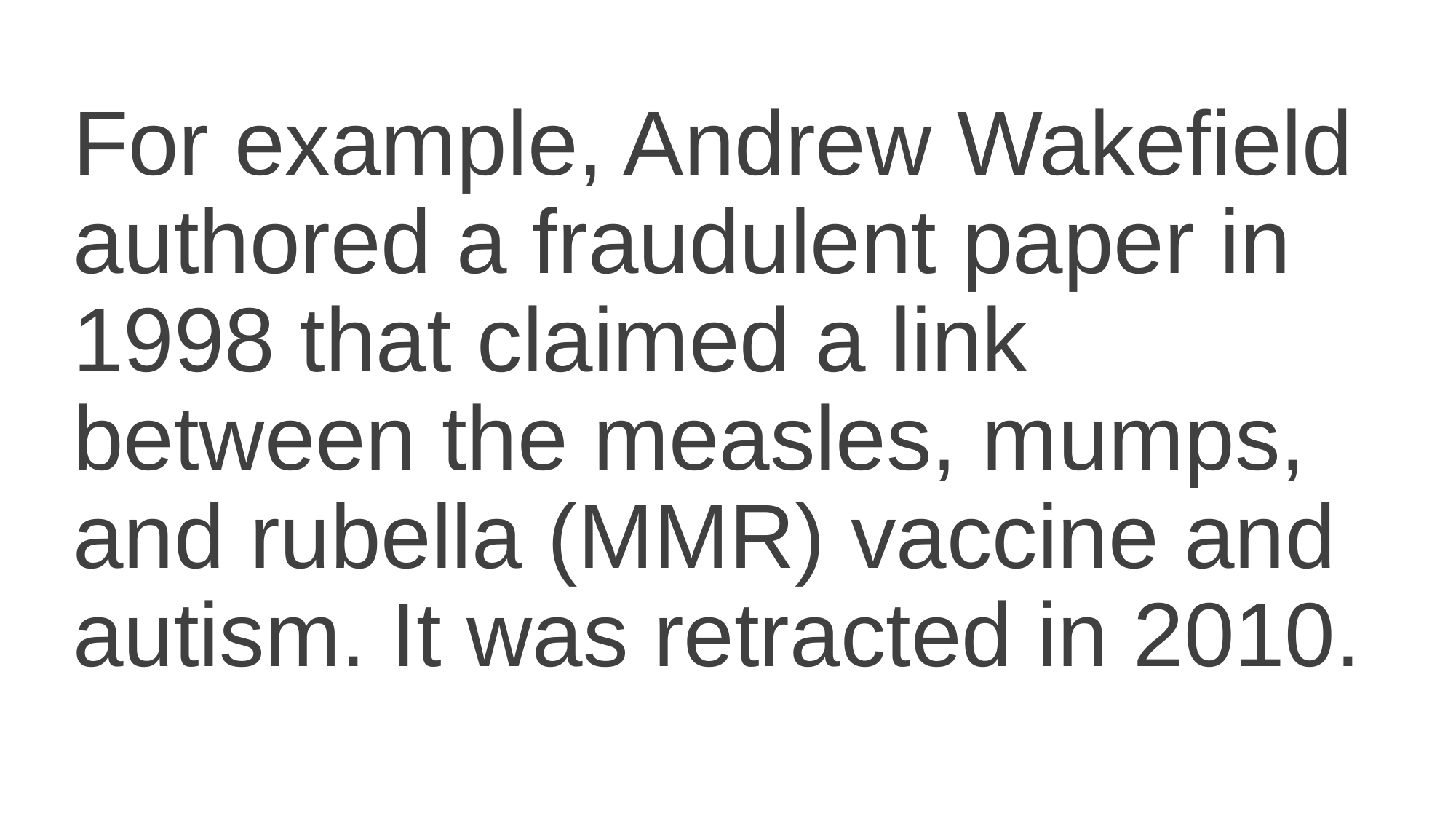

For example, Andrew Wakefield authored a fraudulent paper in 1998 that claimed a link between the measles, mumps, and rubella (MMR) vaccine and autism. It was retracted in 2010.